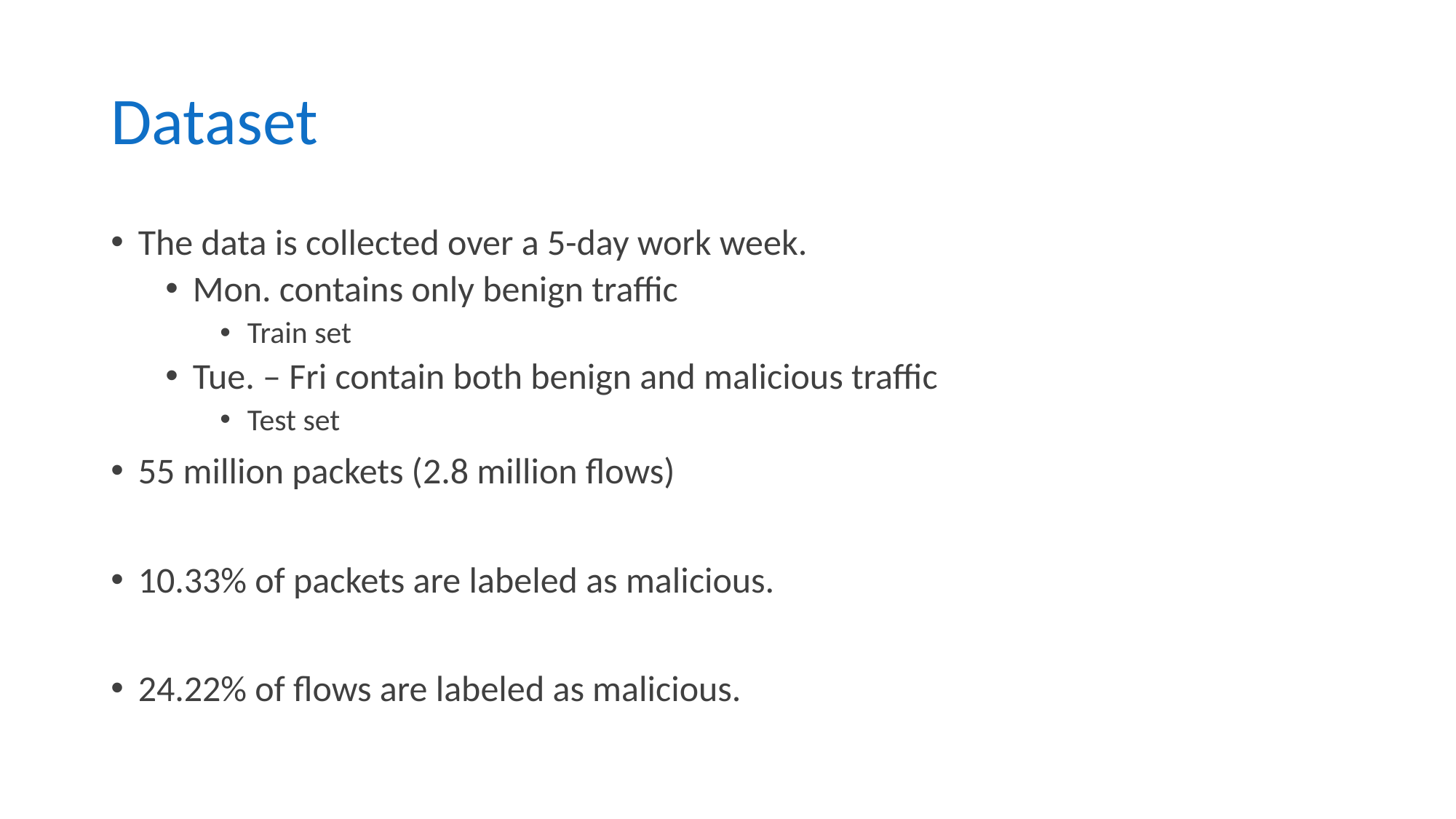

# Dataset
The data is collected over a 5-day work week.
Mon. contains only benign traffic
Train set
Tue. – Fri contain both benign and malicious traffic
Test set
55 million packets (2.8 million flows)

10.33% of packets are labeled as malicious.

24.22% of flows are labeled as malicious.